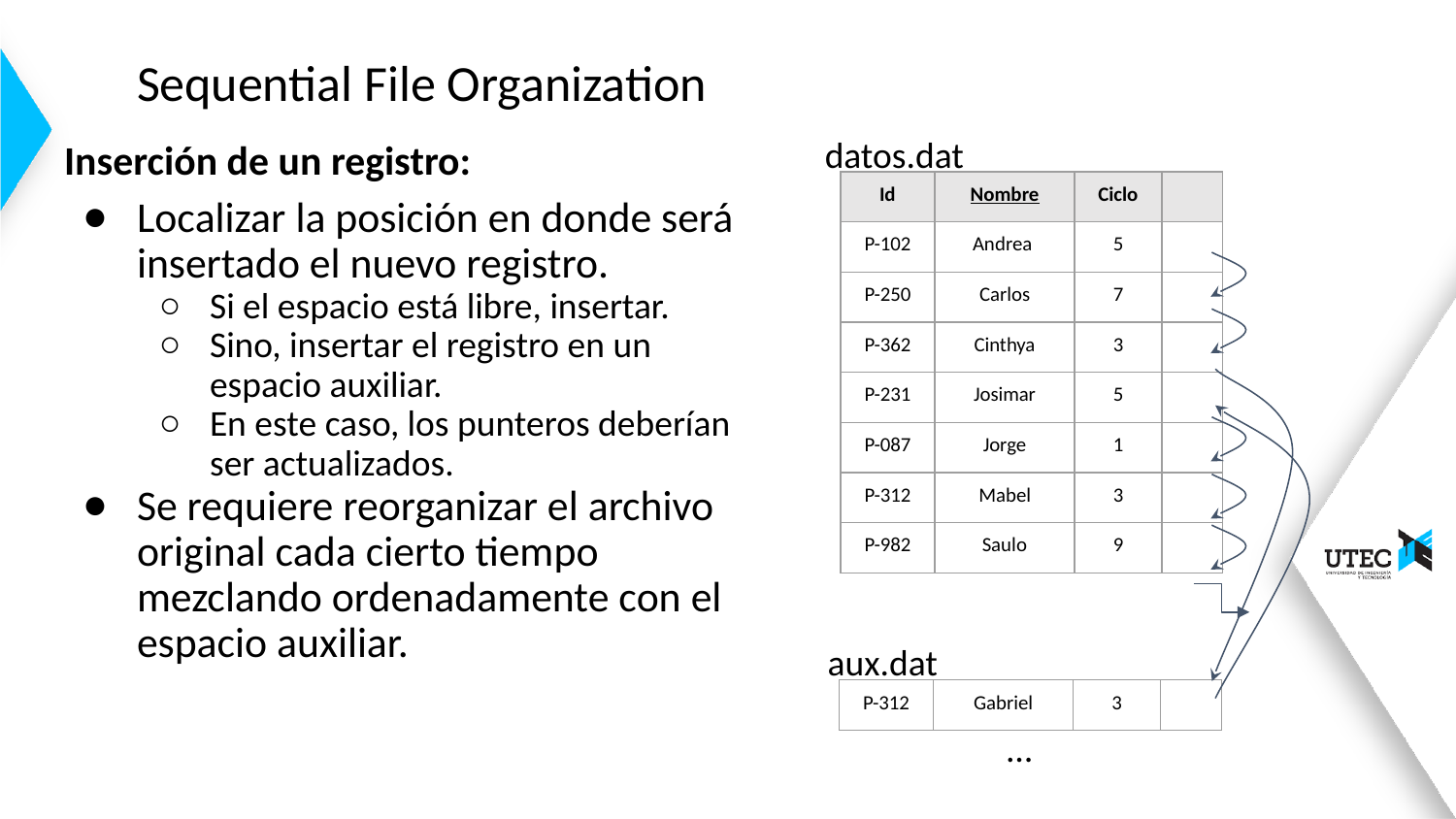

# Sequential File Organization
Inserción de un registro:
Localizar la posición en donde será insertado el nuevo registro.
Si el espacio está libre, insertar.
Sino, insertar el registro en un espacio auxiliar.
En este caso, los punteros deberían ser actualizados.
Se requiere reorganizar el archivo original cada cierto tiempo mezclando ordenadamente con el espacio auxiliar.

datos.dat
| Id | Nombre | Ciclo |  |
| --- | --- | --- | --- |
| P-102 | Andrea | 5 |  |
| P-250 | Carlos | 7 |  |
| P-362 | Cinthya | 3 |  |
| P-231 | Josimar | 5 |  |
| P-087 | Jorge | 1 |  |
| P-312 | Mabel | 3 |  |
| P-982 | Saulo | 9 |  |

aux.dat
| P-312 | Gabriel | 3 |  |
| --- | --- | --- | --- |
…